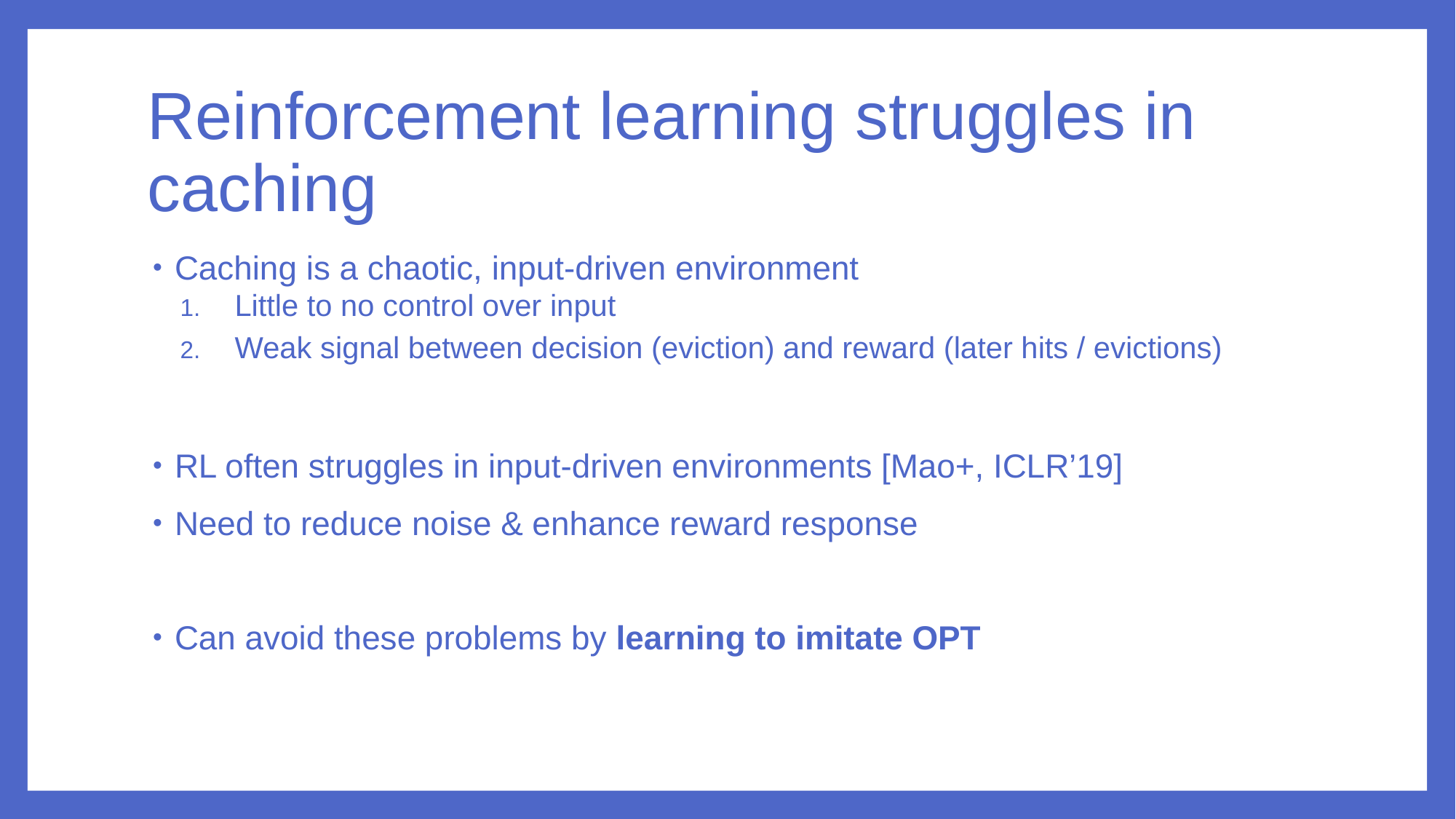

# Reinforcement learning struggles in caching
Caching is a chaotic, input-driven environment
Little to no control over input
Weak signal between decision (eviction) and reward (later hits / evictions)

RL often struggles in input-driven environments [Mao+, ICLR’19]
Need to reduce noise & enhance reward response

Can avoid these problems by learning to imitate OPT